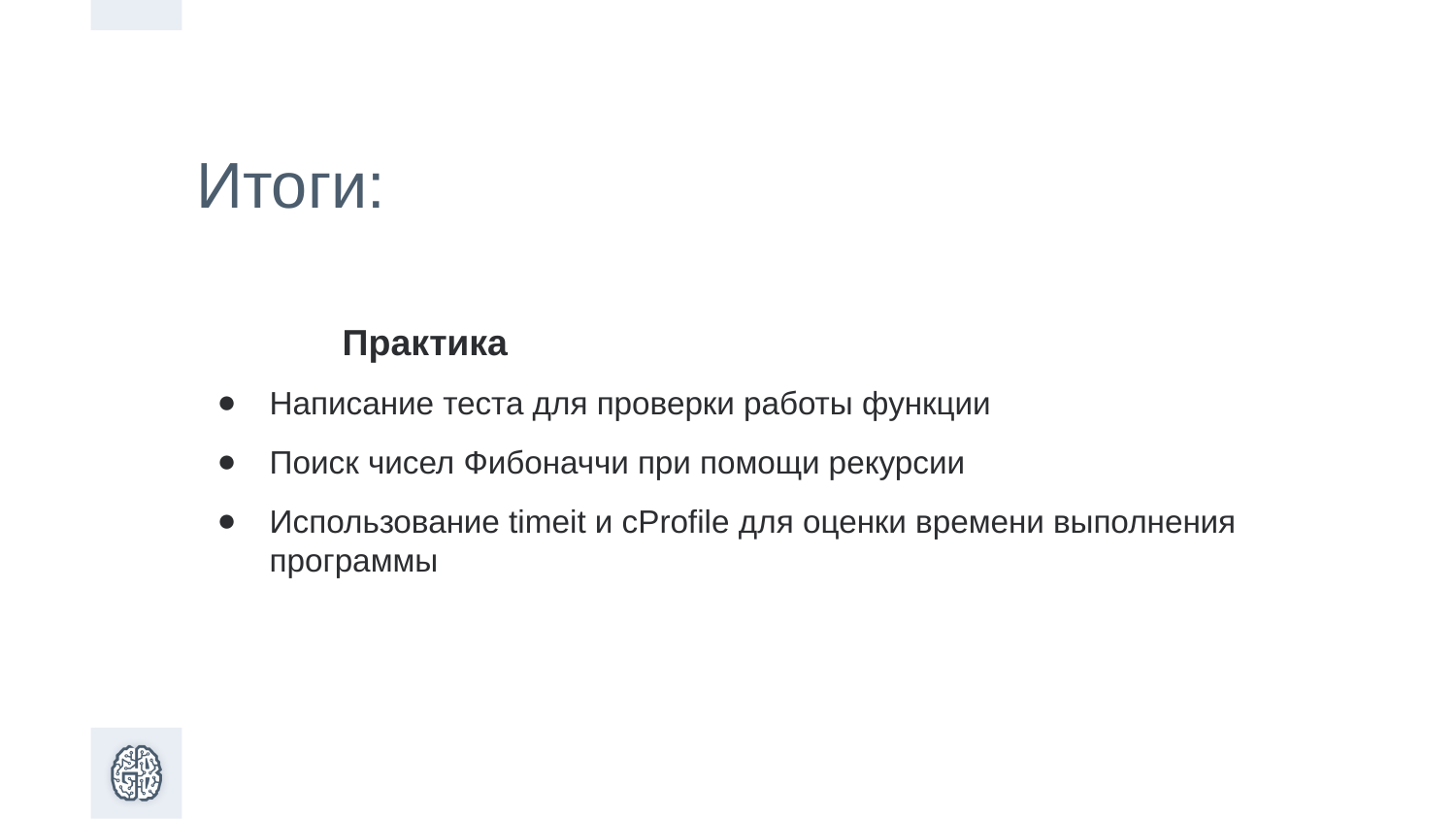

Итоги:
Практика
Написание теста для проверки работы функции
Поиск чисел Фибоначчи при помощи рекурсии
Использование timeit и cProfile для оценки времени выполнения программы